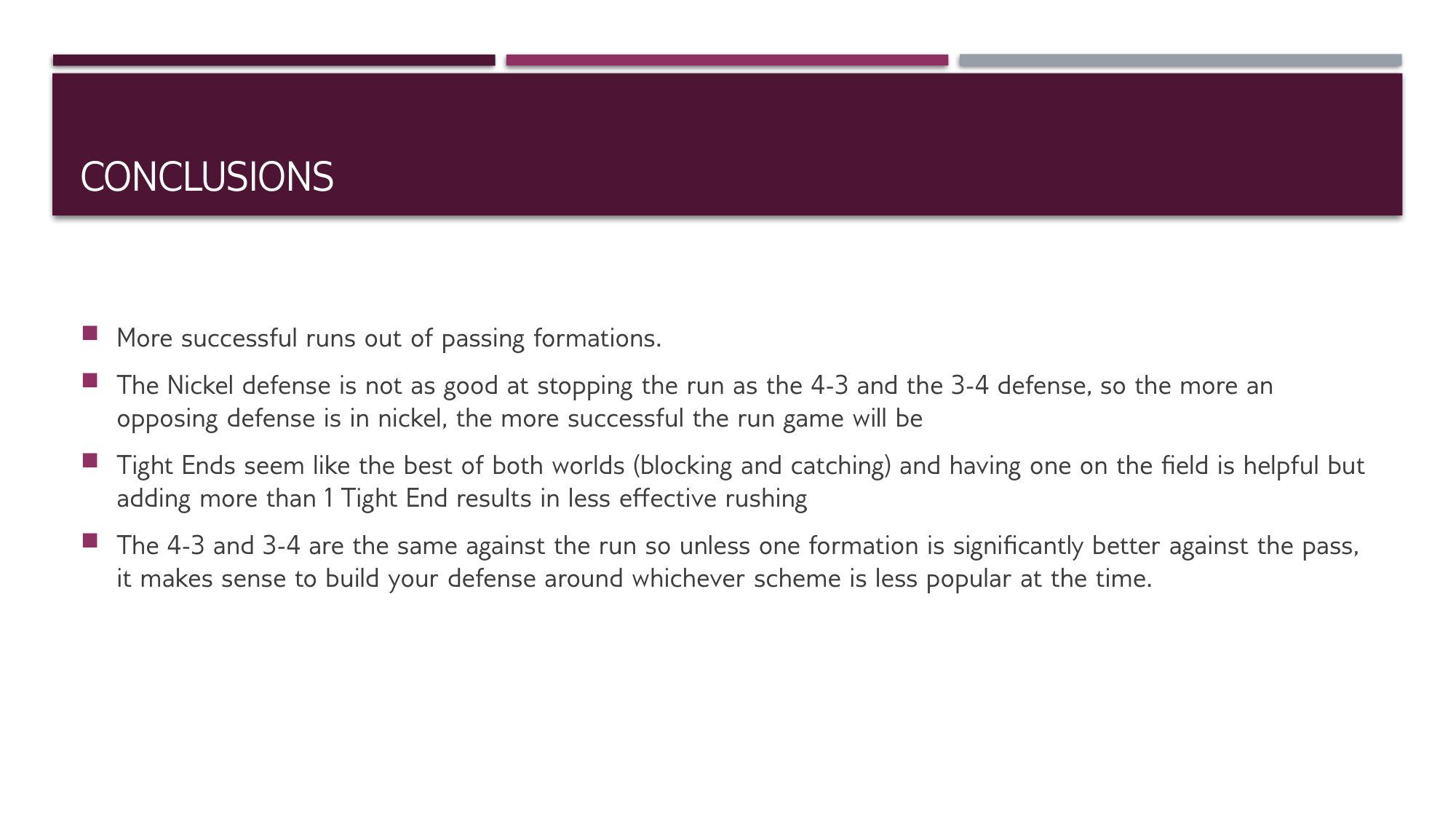

# Conclusions
More successful runs out of passing formations.
The Nickel defense is not as good at stopping the run as the 4-3 and the 3-4 defense, so the more an opposing defense is in nickel, the more successful the run game will be
Tight Ends seem like the best of both worlds (blocking and catching) and having one on the field is helpful but adding more than 1 Tight End results in less effective rushing
The 4-3 and 3-4 are the same against the run so unless one formation is significantly better against the pass, it makes sense to build your defense around whichever scheme is less popular at the time.